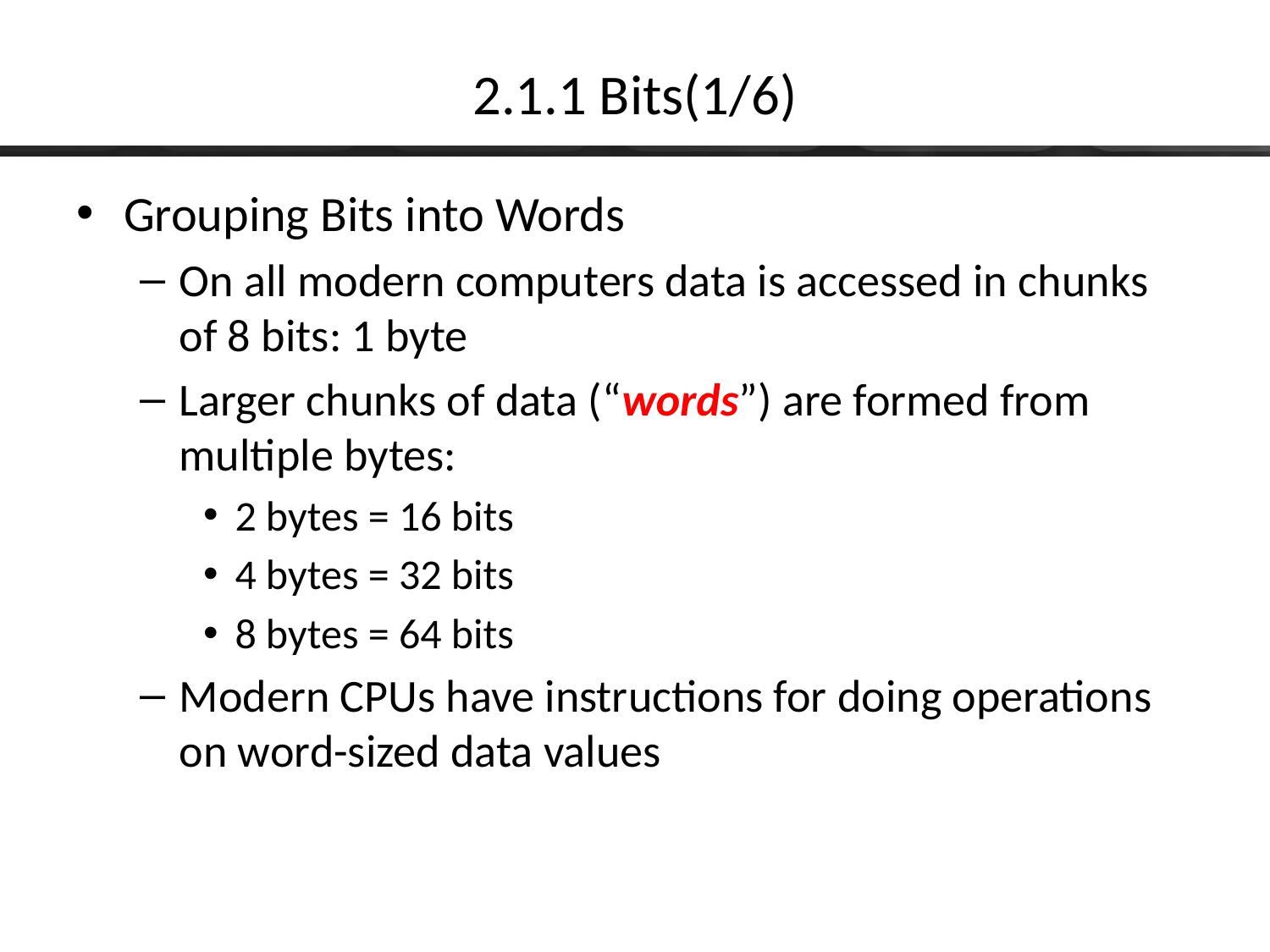

# 2.1.1 Bits(1/6)
Grouping Bits into Words
On all modern computers data is accessed in chunks of 8 bits: 1 byte
Larger chunks of data (“words”) are formed from multiple bytes:
2 bytes = 16 bits
4 bytes = 32 bits
8 bytes = 64 bits
Modern CPUs have instructions for doing operations on word-sized data values

11